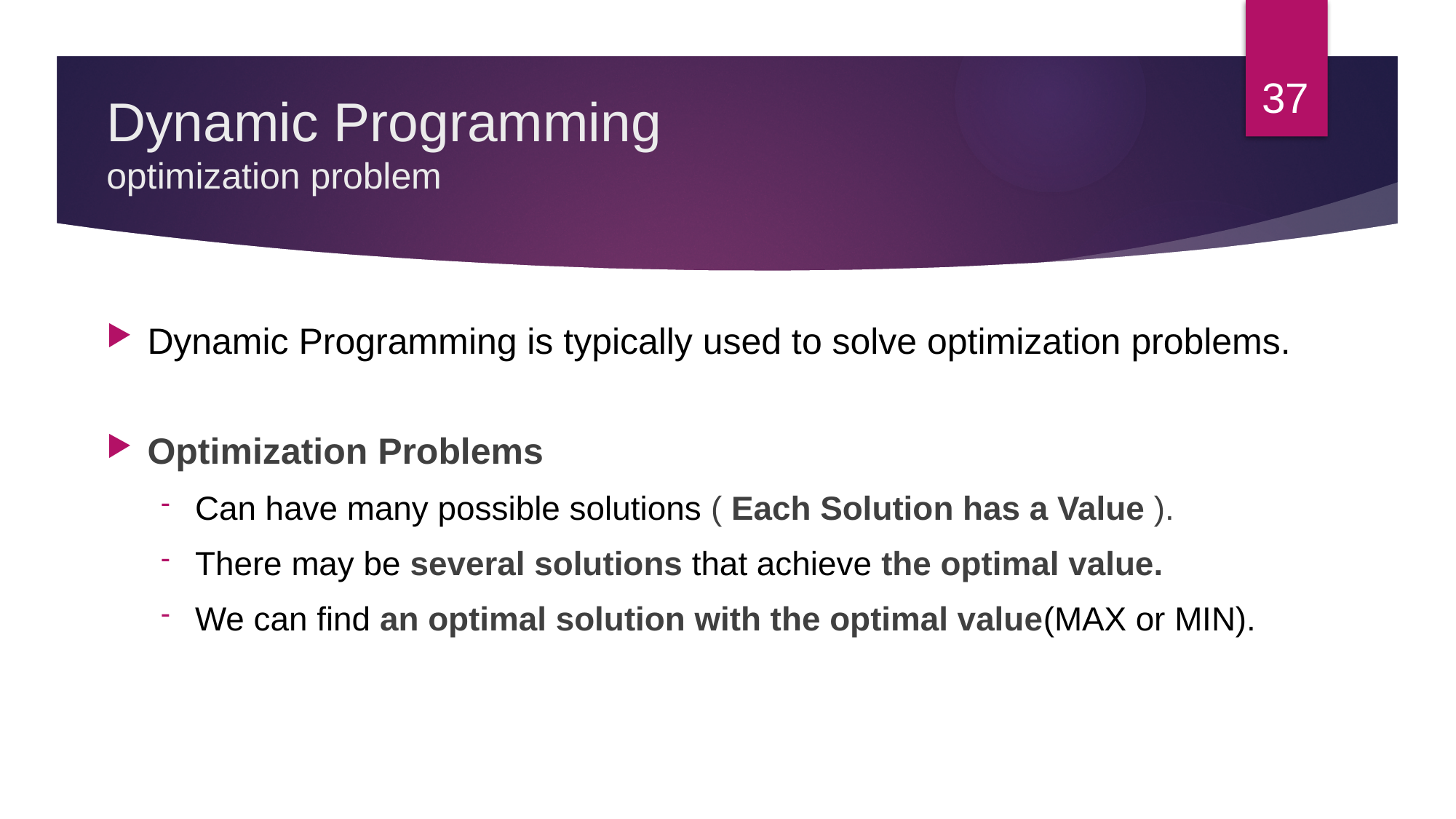

37
# Dynamic Programming optimization problem
Dynamic Programming is typically used to solve optimization problems.

Optimization Problems
Can have many possible solutions ( Each Solution has a Value ).
There may be several solutions that achieve the optimal value.
We can find an optimal solution with the optimal value(MAX or MIN).